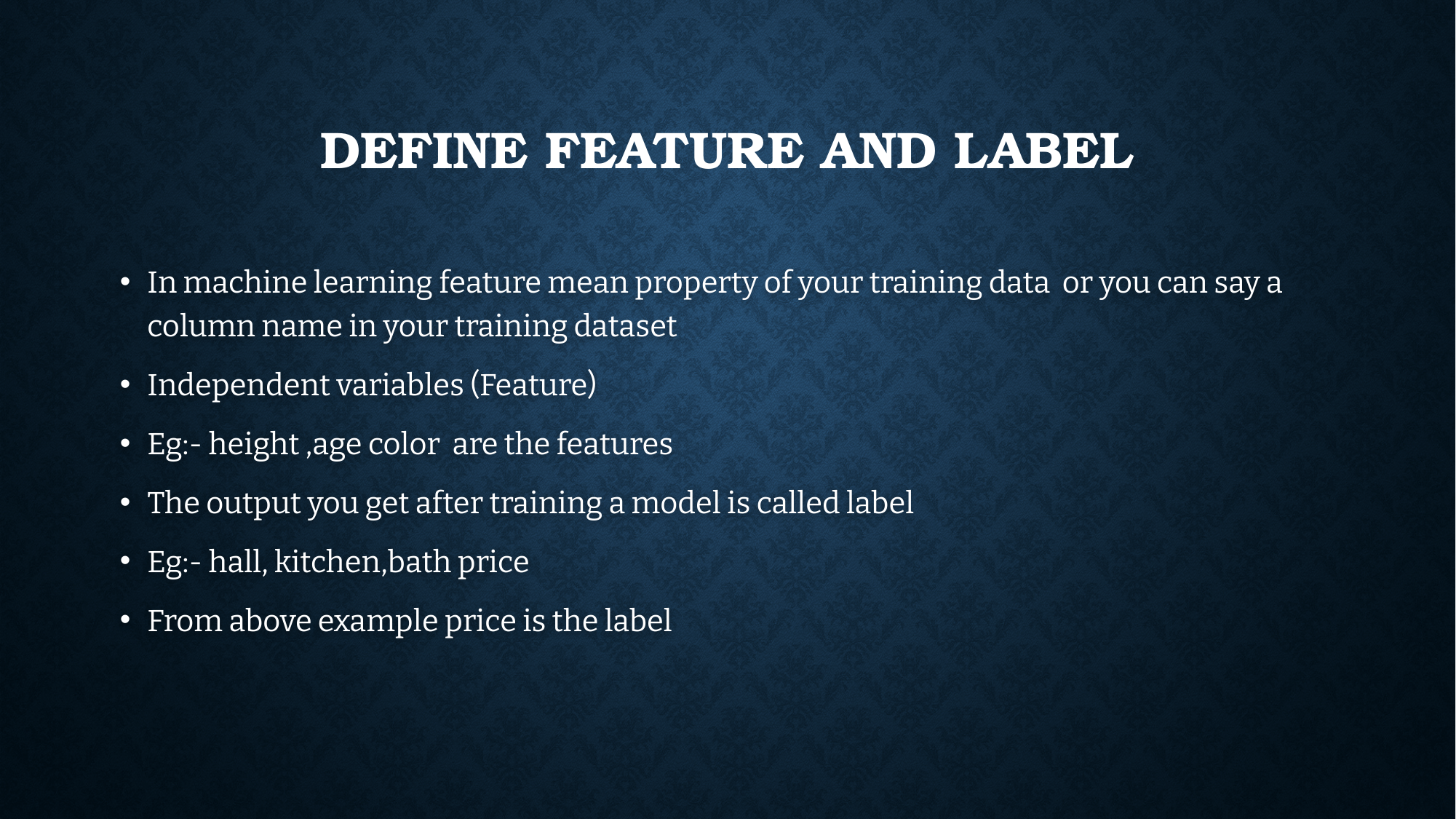

# Define feature and label
In machine learning feature mean property of your training data  or you can say a column name in your training dataset
Independent variables (Feature)
Eg:- height ,age color  are the features
The output you get after training a model is called label
Eg:- hall, kitchen,bath price
From above example price is the label